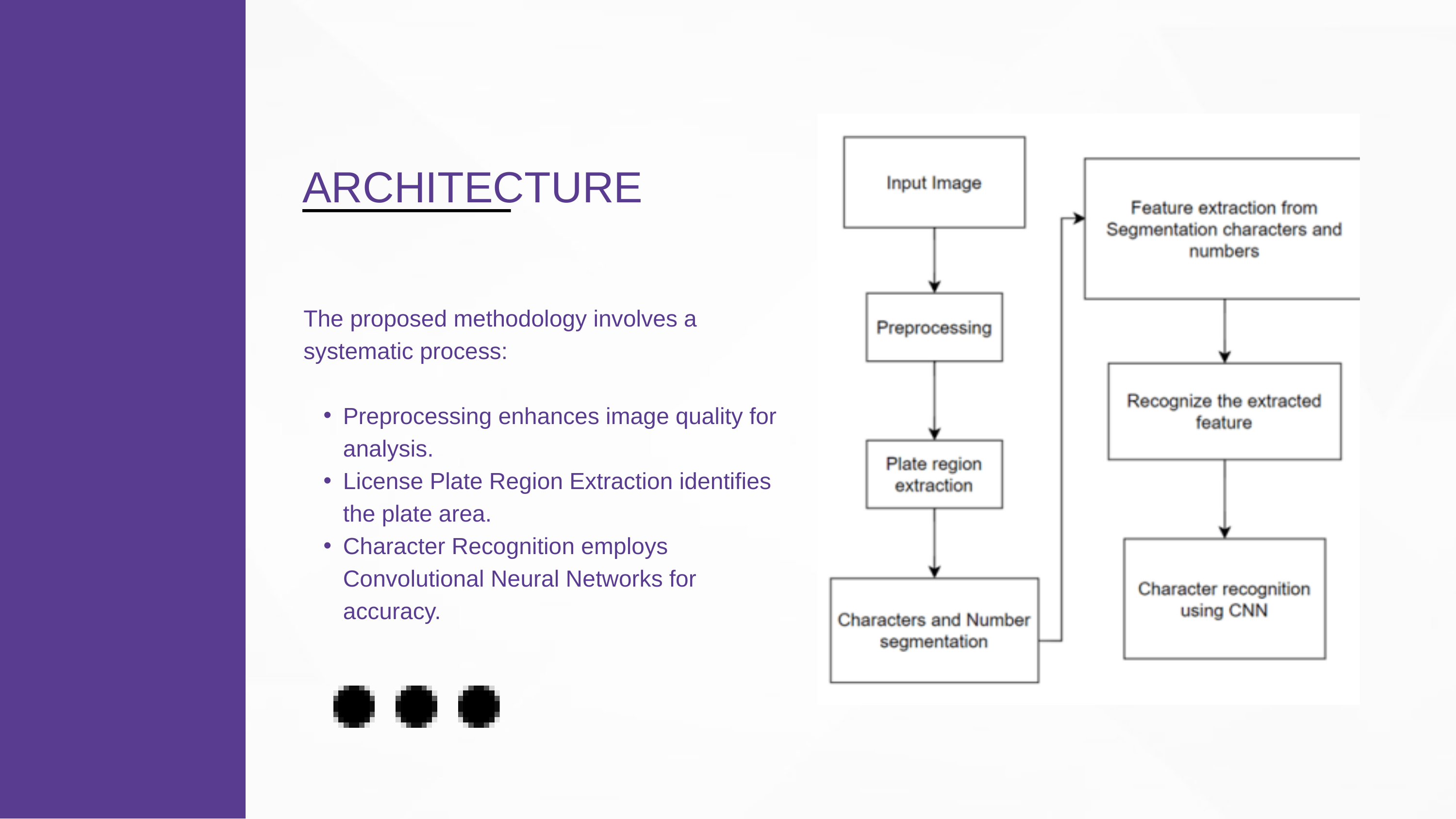

ARCHITECTURE

The proposed methodology involves a systematic process:

Preprocessing enhances image quality for analysis.
License Plate Region Extraction identifies the plate area.
Character Recognition employs Convolutional Neural Networks for accuracy.